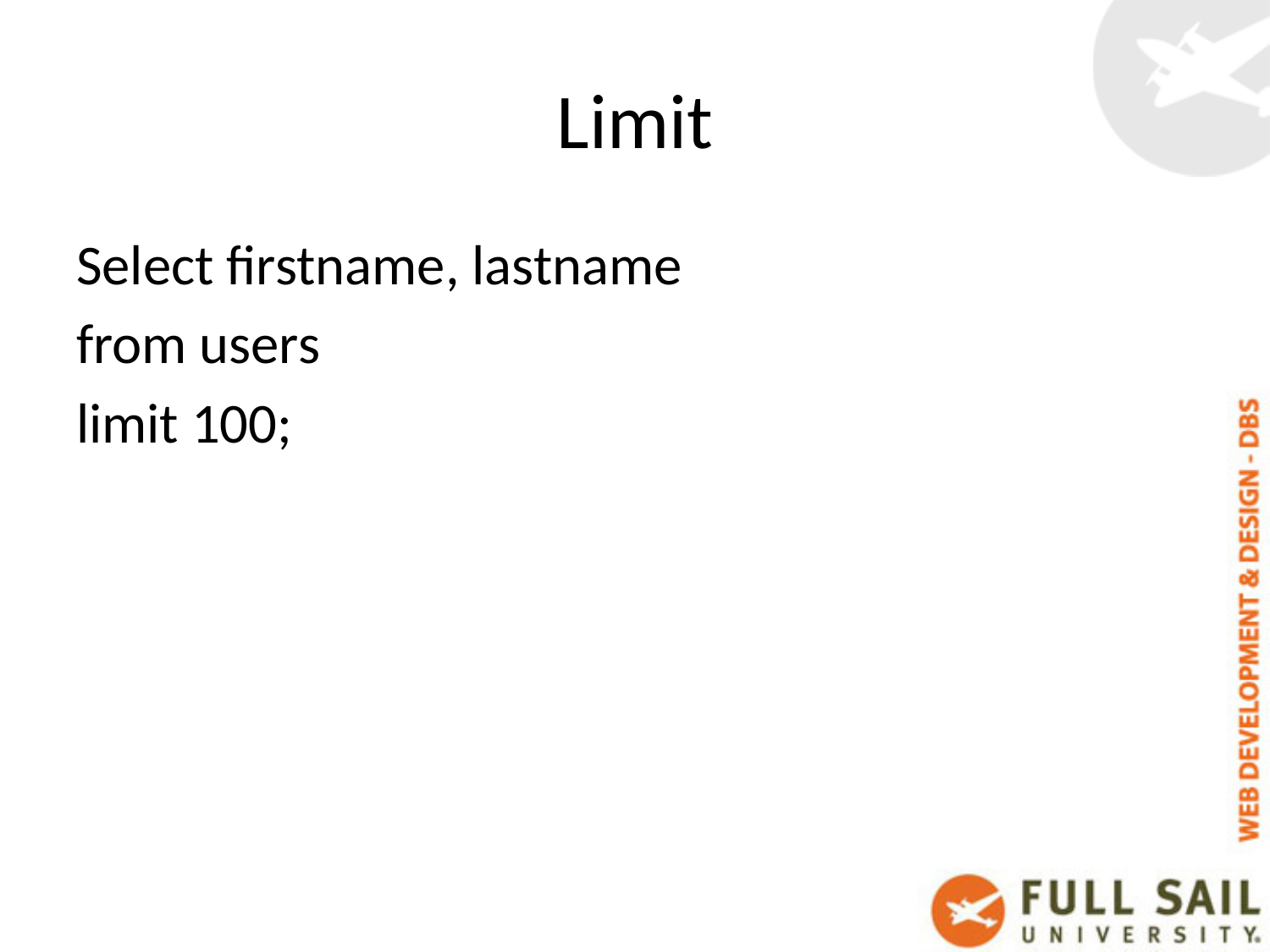

# Limit
Select firstname, lastname
from users
limit 100;